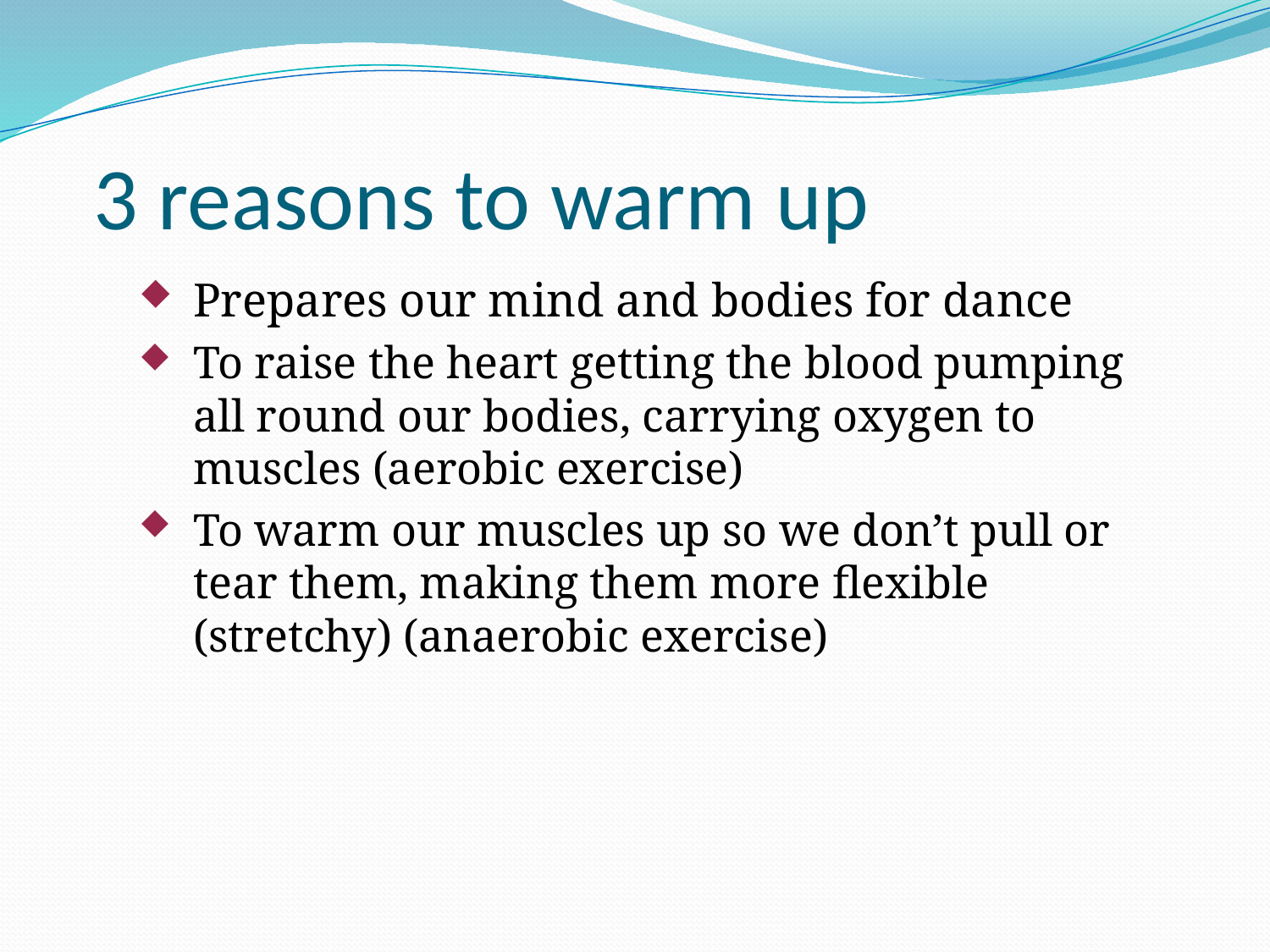

# 3 reasons to warm up
Prepares our mind and bodies for dance
To raise the heart getting the blood pumping all round our bodies, carrying oxygen to muscles (aerobic exercise)
To warm our muscles up so we don’t pull or tear them, making them more flexible (stretchy) (anaerobic exercise)